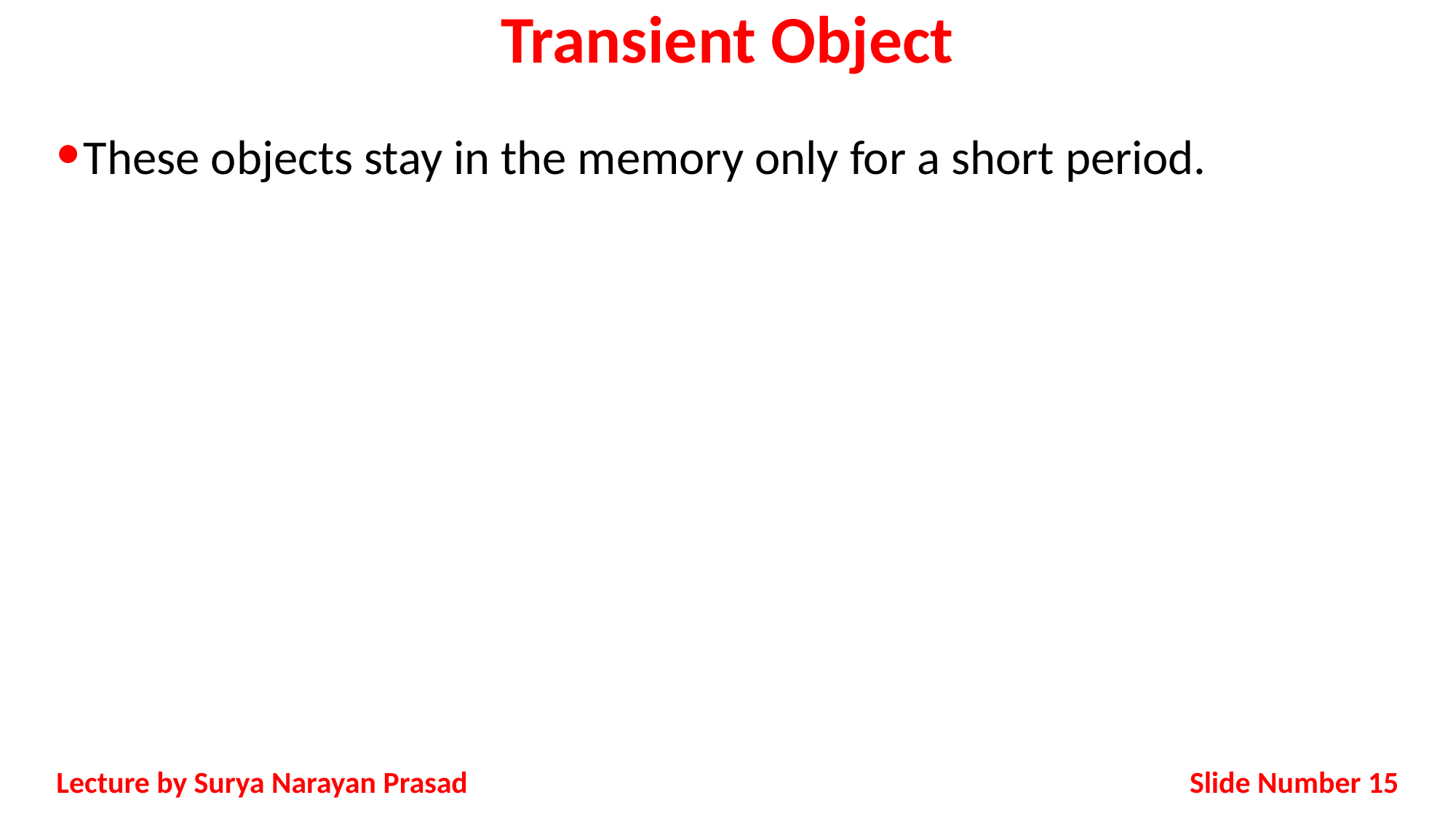

# Transient Object
These objects stay in the memory only for a short period.
Slide Number 15
Lecture by Surya Narayan Prasad